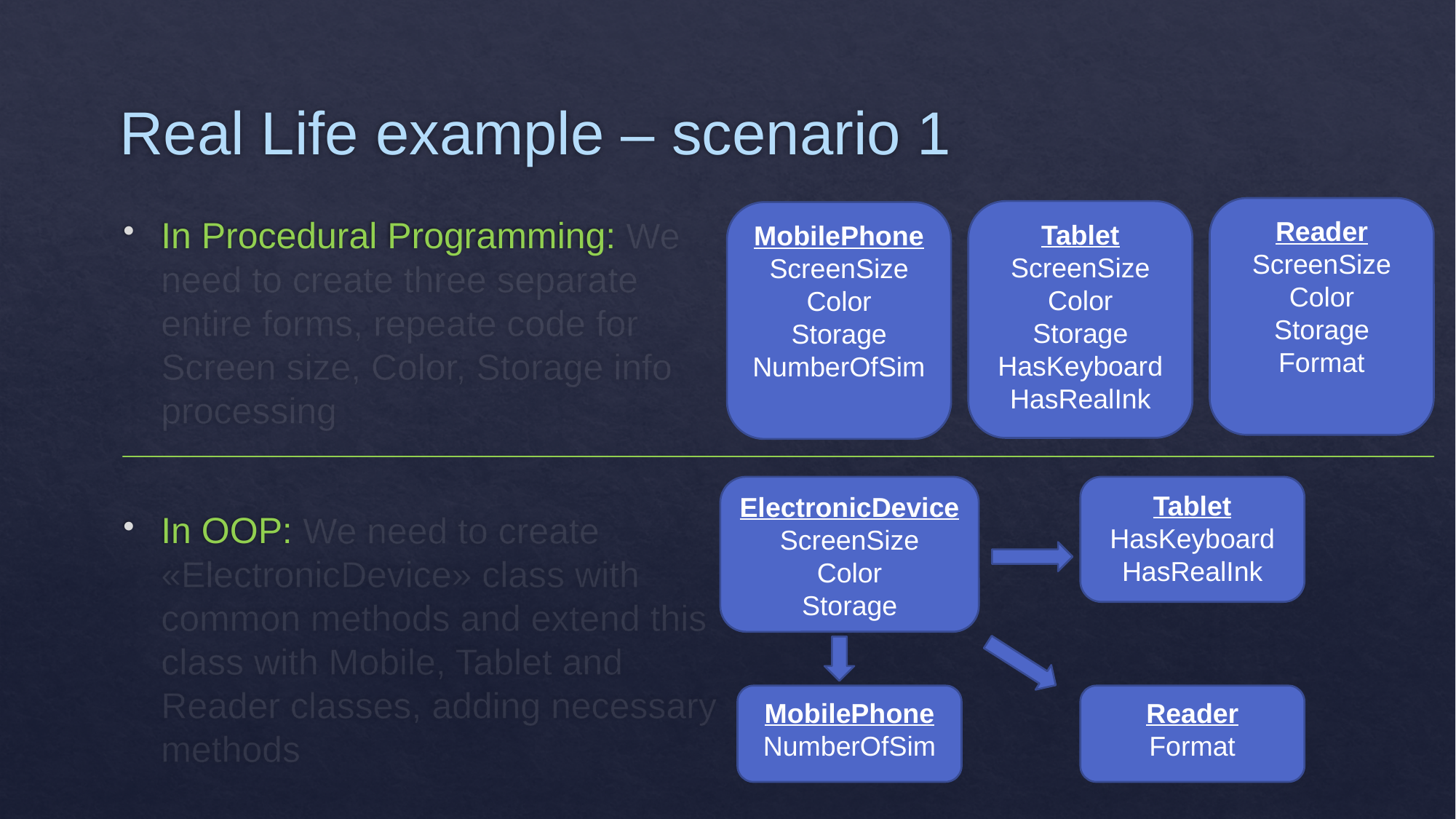

# Real Life example – scenario 1
Reader
ScreenSize
Color
Storage
Format

Tablet
ScreenSize
Color
Storage
HasKeyboard
HasRealInk

MobilePhone
ScreenSize
Color
Storage
NumberOfSim

In Procedural Programming: We need to create three separate entire forms, repeate code for Screen size, Color, Storage info processing

In OOP: We need to create «ElectronicDevice» class with common methods and extend this class with Mobile, Tablet and Reader classes, adding necessary methods
ElectronicDevice
ScreenSize
Color
Storage
Tablet
HasKeyboard
HasRealInk

MobilePhone
NumberOfSim

Reader
Format